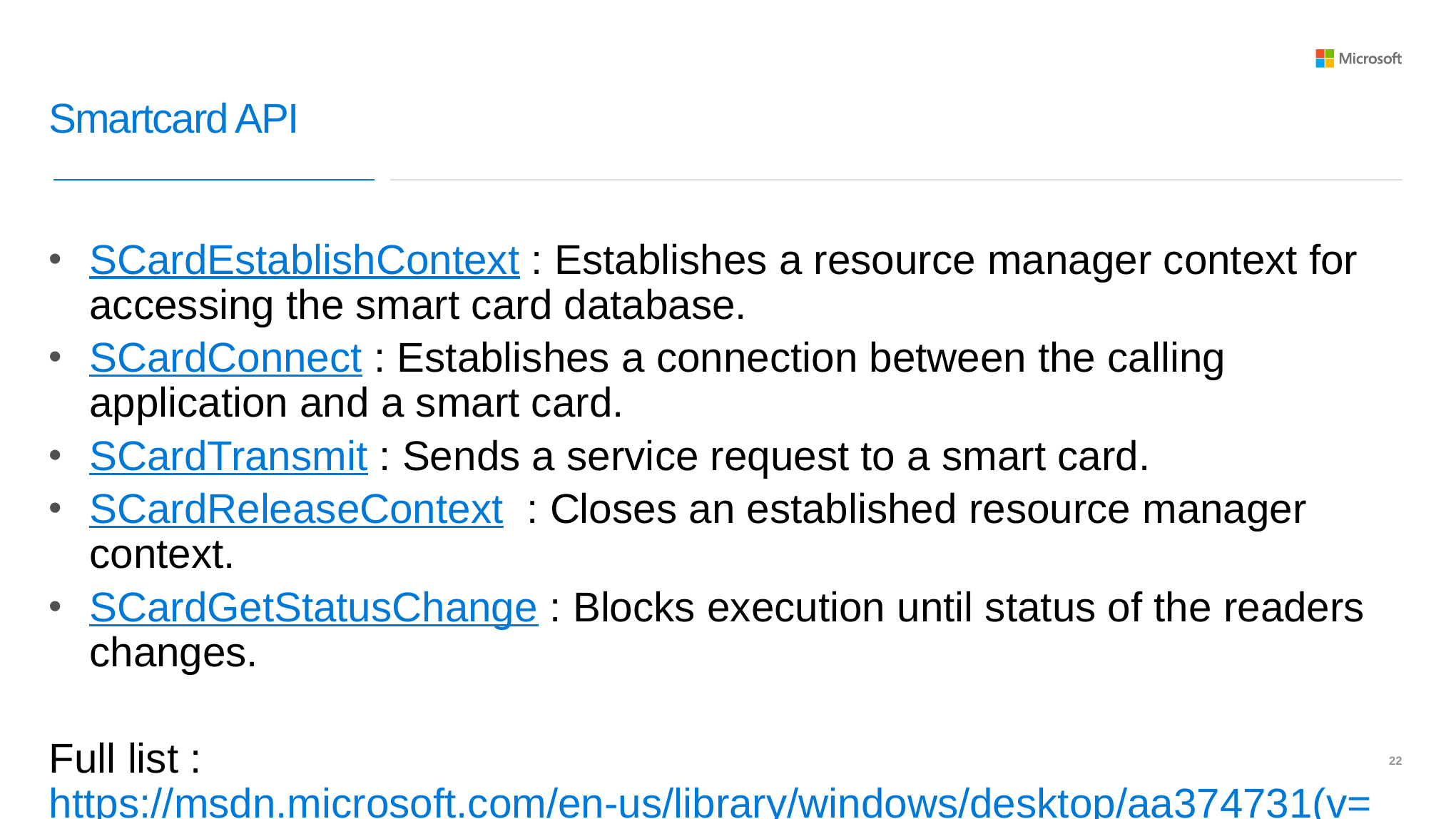

# Smartcard API
SCardEstablishContext : Establishes a resource manager context for accessing the smart card database.
SCardConnect : Establishes a connection between the calling application and a smart card.
SCardTransmit : Sends a service request to a smart card.
SCardReleaseContext  : Closes an established resource manager context.
SCardGetStatusChange : Blocks execution until status of the readers changes.

Full list : https://msdn.microsoft.com/en-us/library/windows/desktop/aa374731(v=vs.85).aspx#smart_card_functions
22